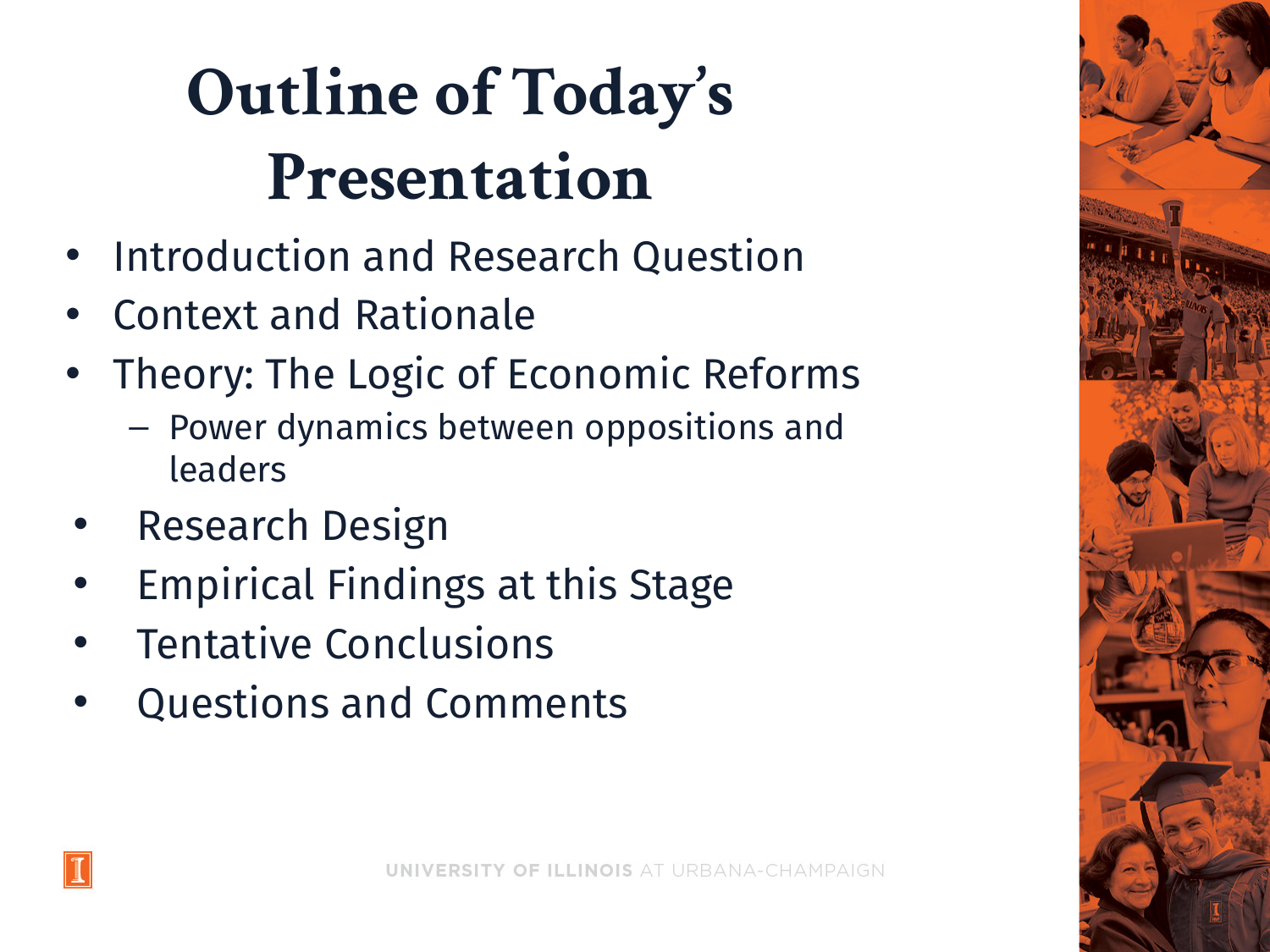

# Outline of Today’s Presentation
Introduction and Research Question
Context and Rationale
Theory: The Logic of Economic Reforms
Power dynamics between oppositions and leaders
Research Design
Empirical Findings at this Stage
Tentative Conclusions
Questions and Comments